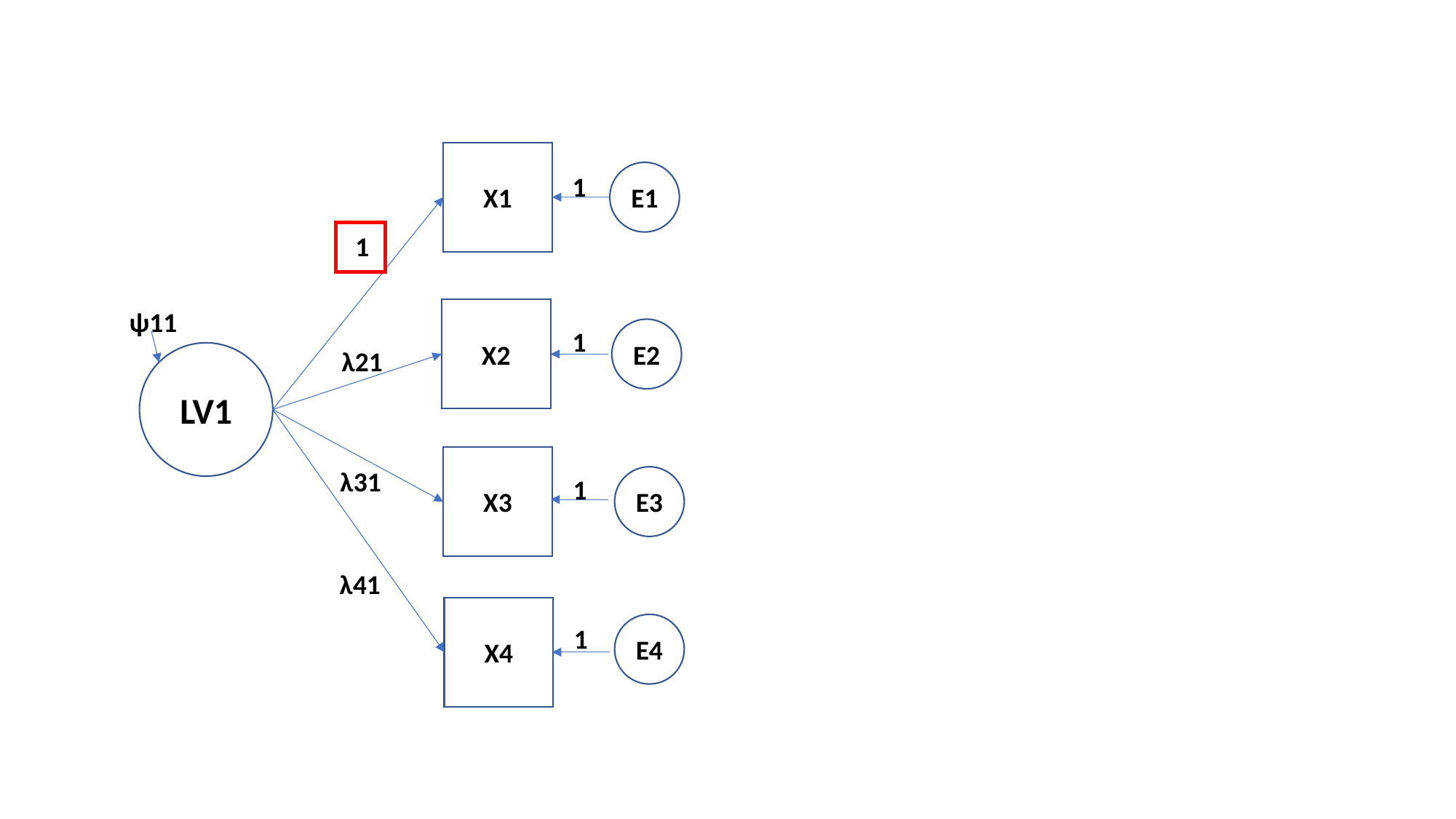

X1
E1
1

1
X2
ψ11
1
E2
λ21
LV1
X3
λ31
1
E3
λ41
X4
E4
1